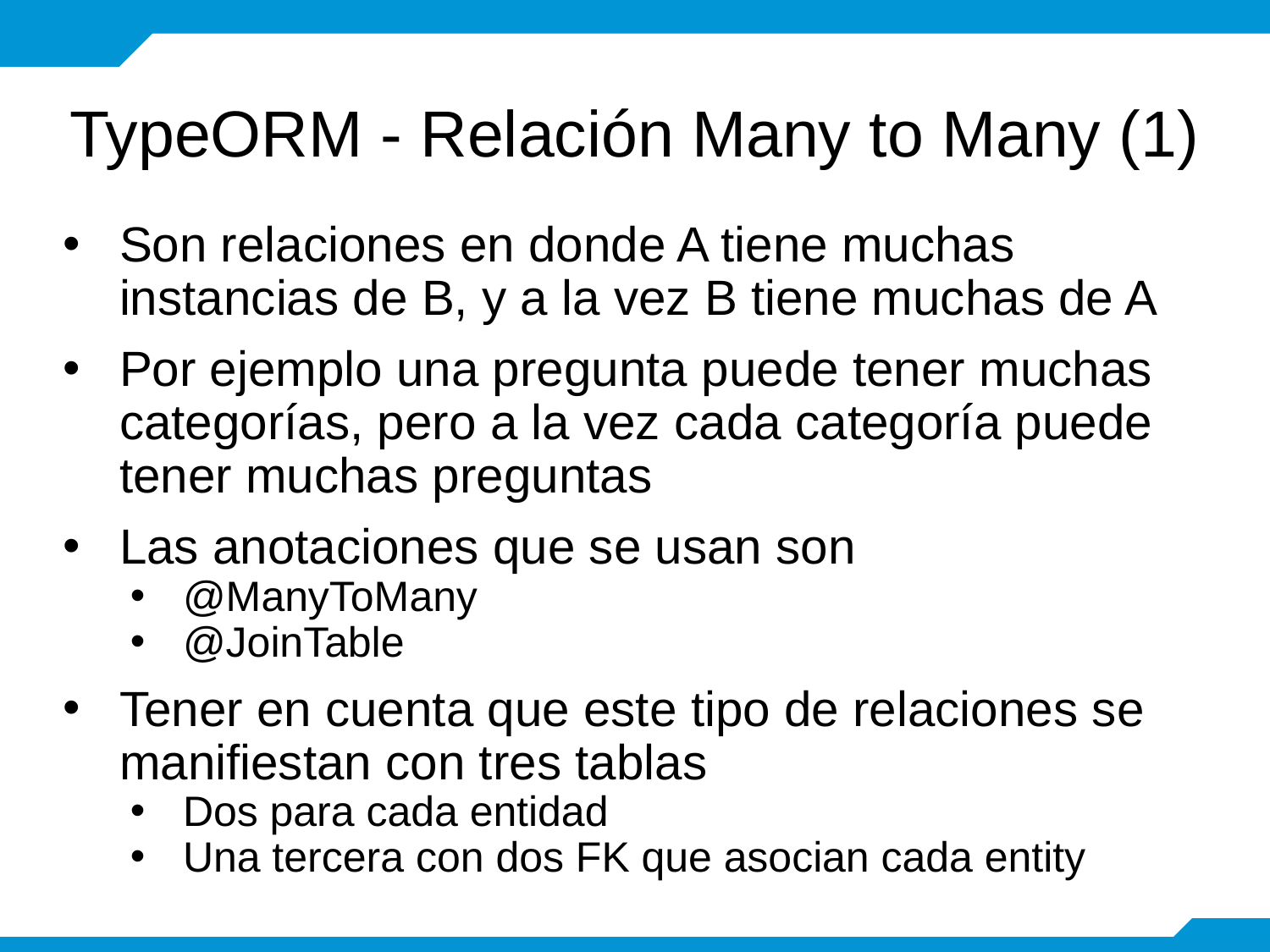

# TypeORM - Relación Many to Many (1)
Son relaciones en donde A tiene muchas instancias de B, y a la vez B tiene muchas de A
Por ejemplo una pregunta puede tener muchas categorías, pero a la vez cada categoría puede tener muchas preguntas
Las anotaciones que se usan son
@ManyToMany
@JoinTable
Tener en cuenta que este tipo de relaciones se manifiestan con tres tablas
Dos para cada entidad
Una tercera con dos FK que asocian cada entity